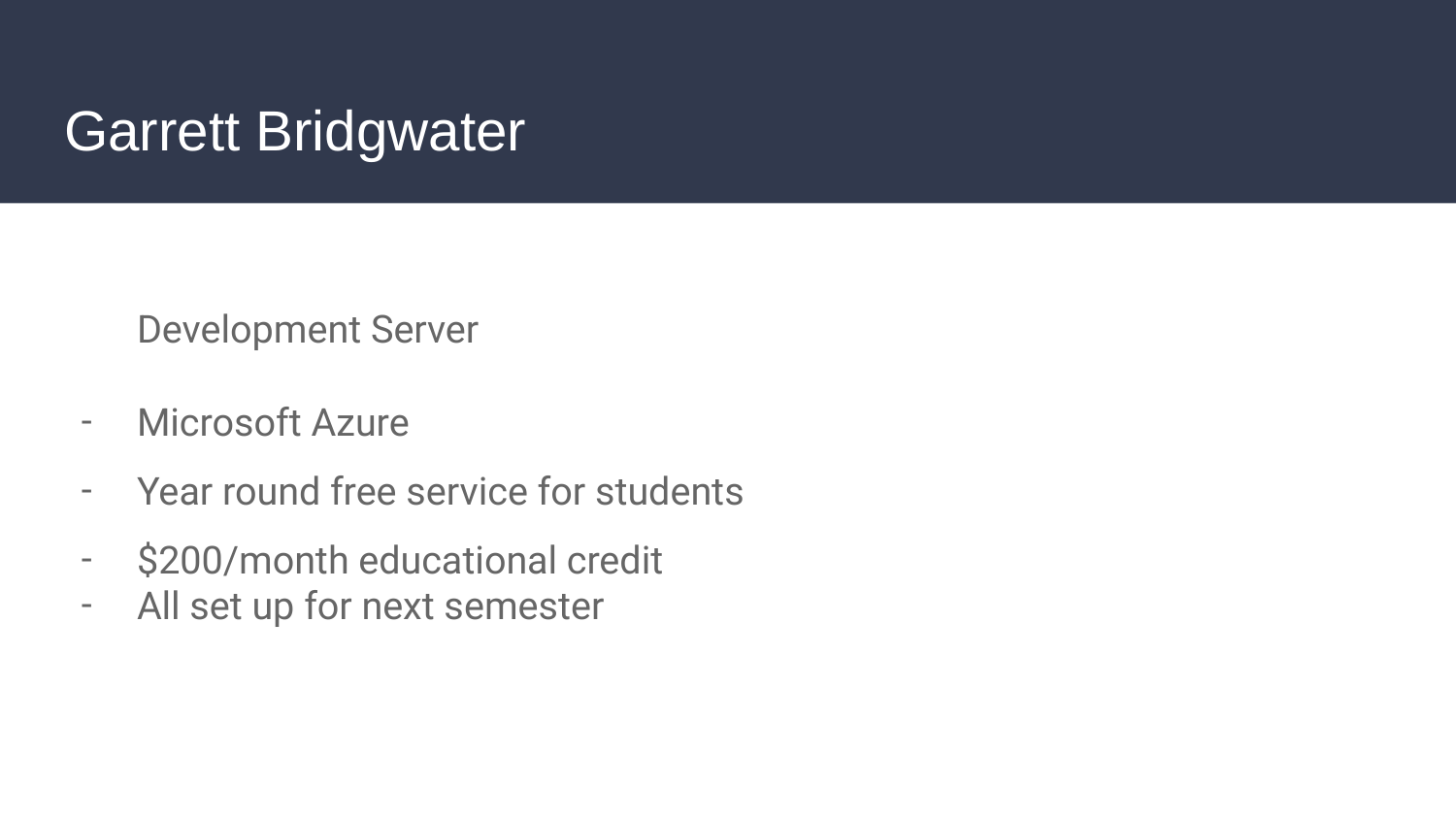

# Garrett Bridgwater
Development Server
Microsoft Azure
Year round free service for students
$200/month educational credit
All set up for next semester